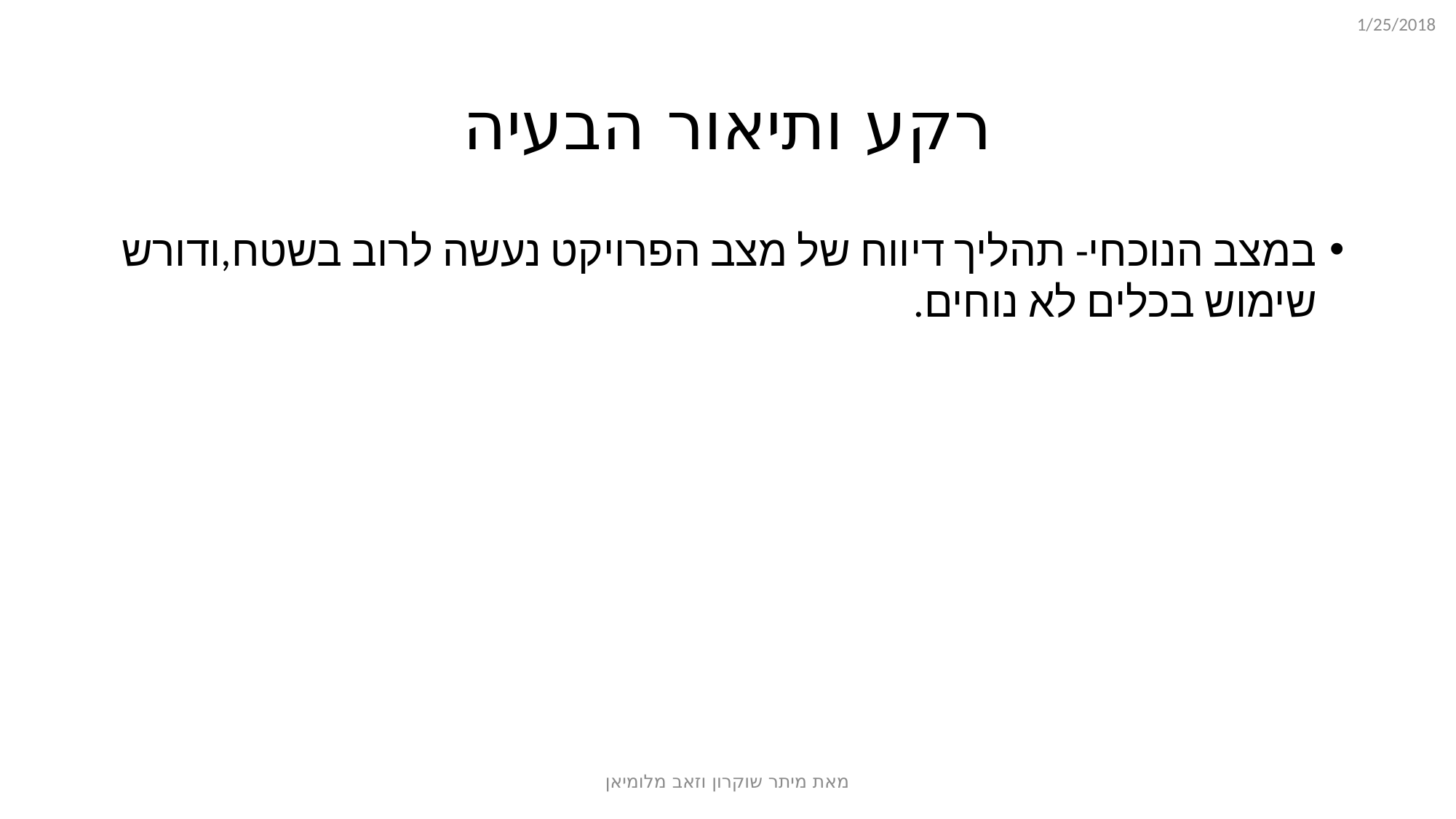

1/25/2018
רקע ותיאור הבעיה
במצב הנוכחי- תהליך דיווח של מצב הפרויקט נעשה לרוב בשטח,ודורש שימוש בכלים לא נוחים.

מאת מיתר שוקרון וזאב מלומיאן